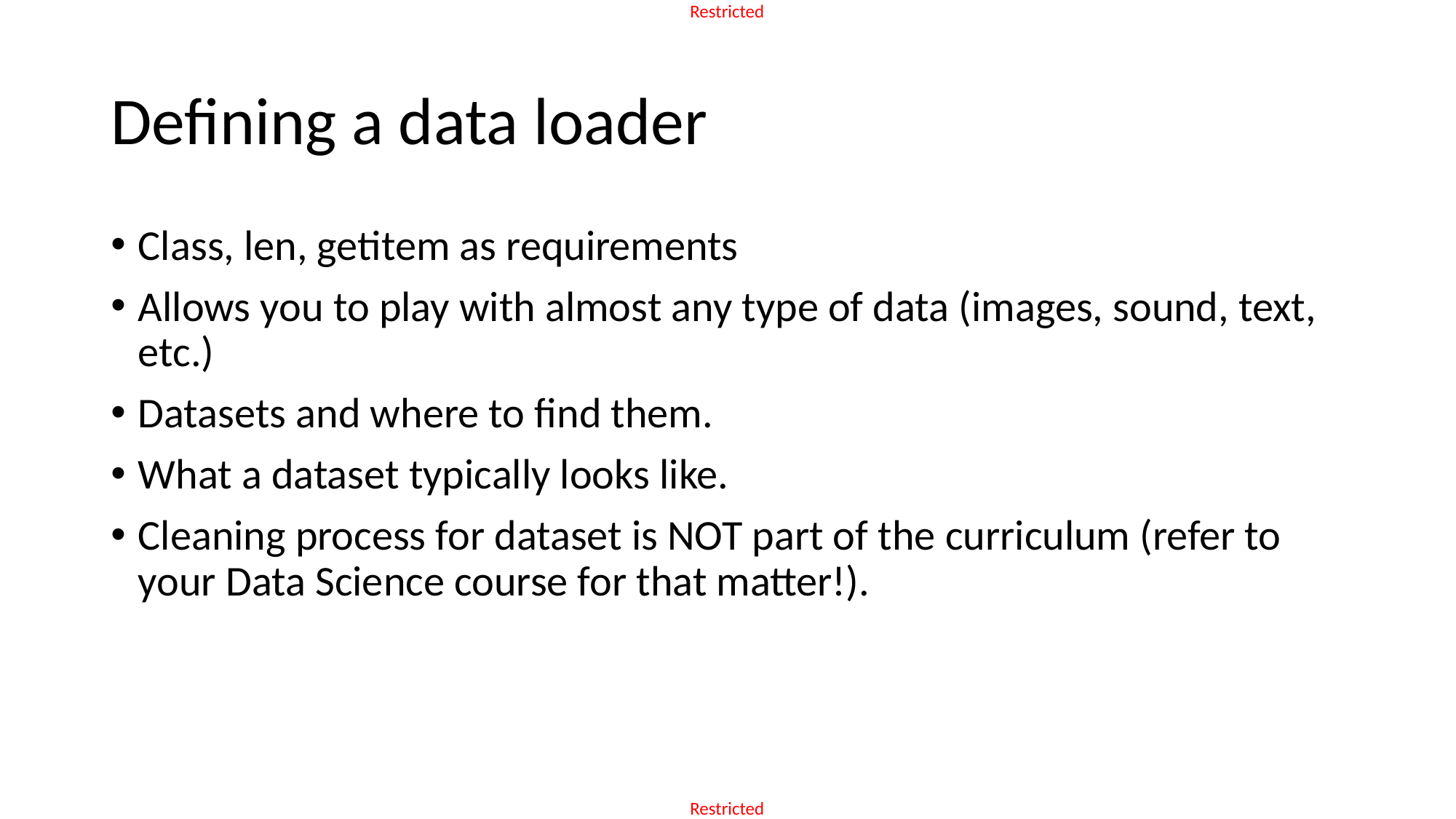

# Defining a data loader
Class, len, getitem as requirements
Allows you to play with almost any type of data (images, sound, text, etc.)
Datasets and where to find them.
What a dataset typically looks like.
Cleaning process for dataset is NOT part of the curriculum (refer to your Data Science course for that matter!).